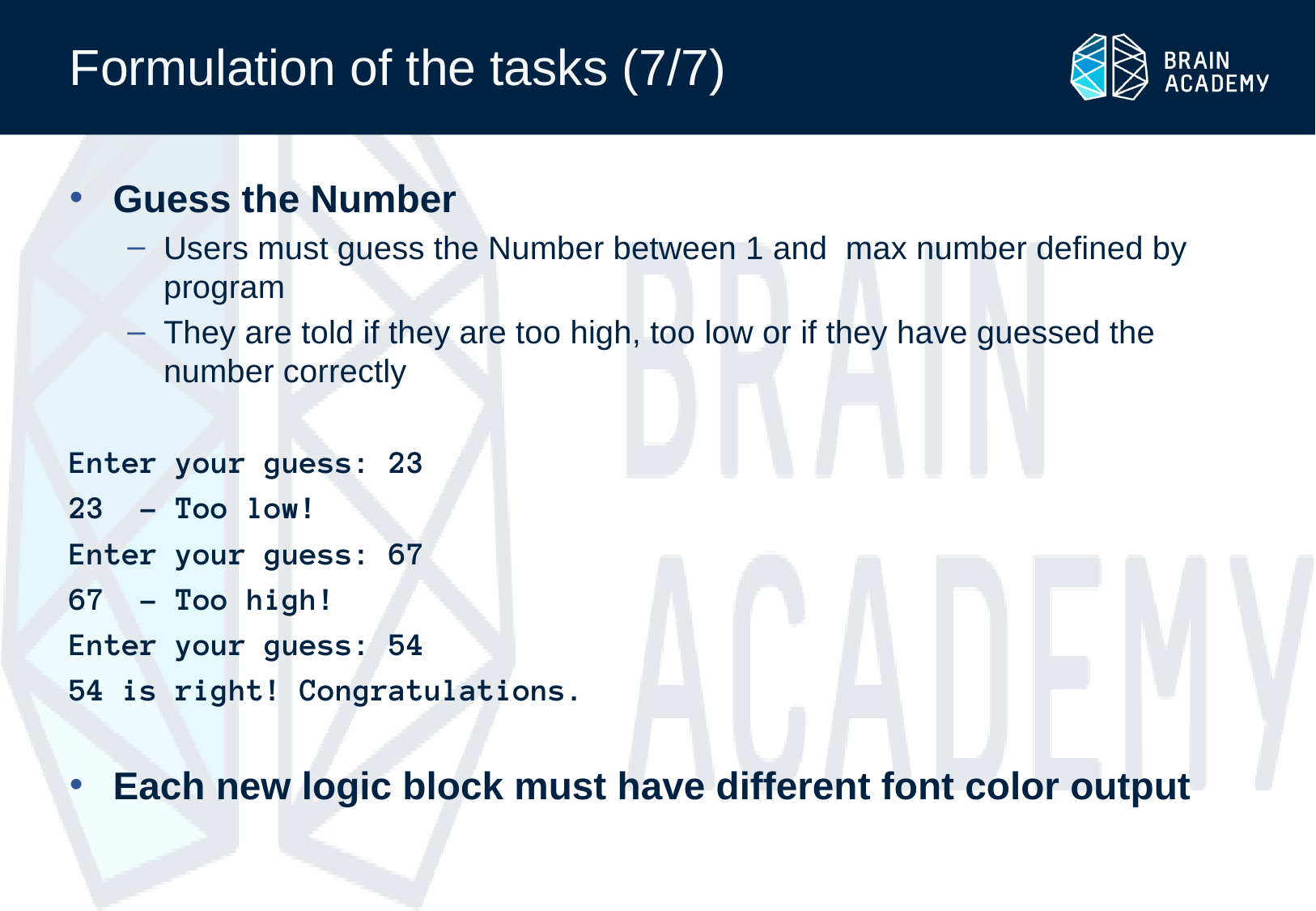

# Formulation of the tasks (7/7)
Guess the Number
Users must guess the Number between 1 and  max number defined by program
They are told if they are too high, too low or if they have guessed the number correctly

Enter your guess: 23
23  - Too low!
Enter your guess: 67
67  - Too high!
Enter your guess: 54
54 is right! Congratulations.

Each new logic block must have different font color output